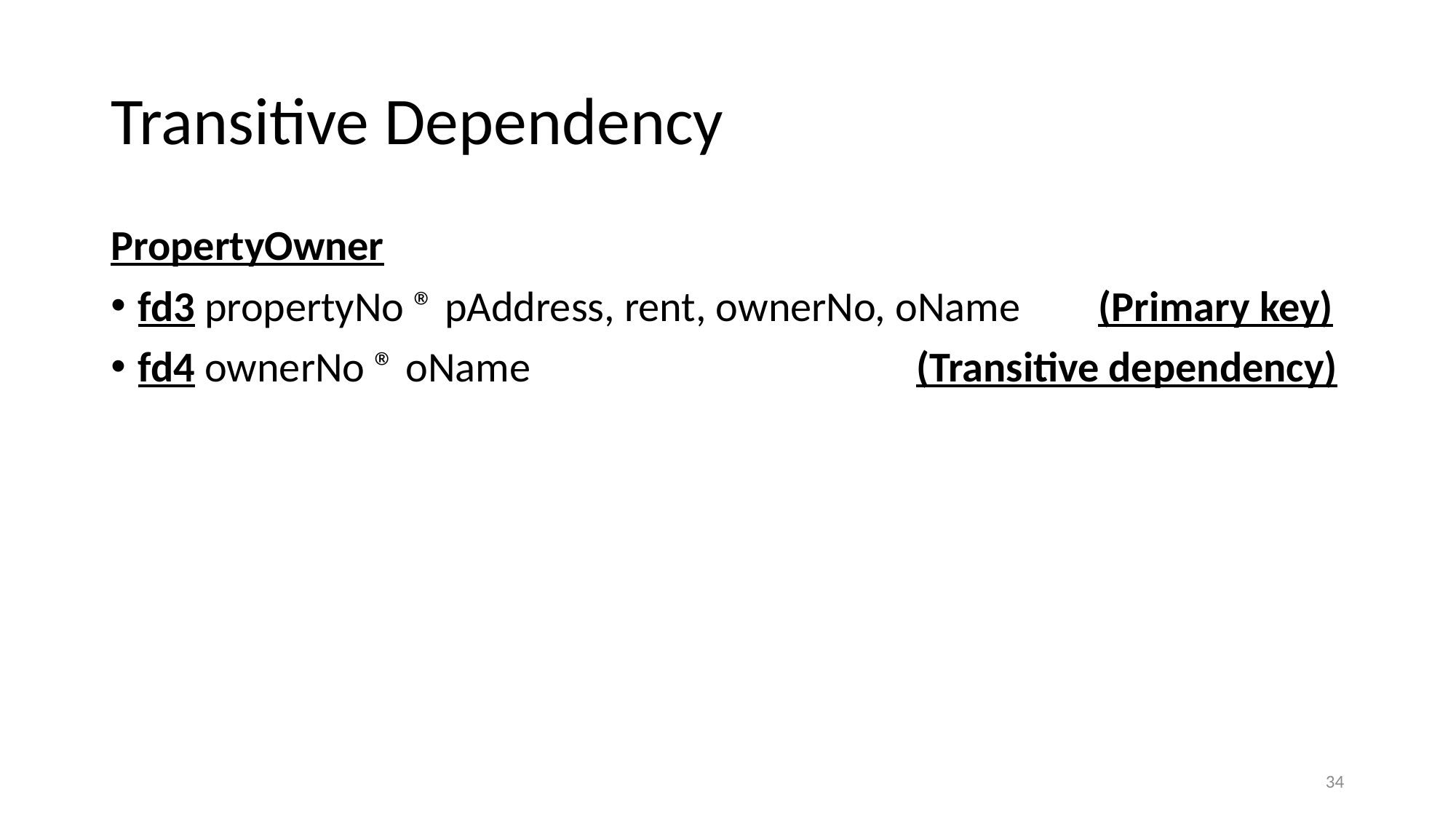

# Transitive Dependency
PropertyOwner
fd3 propertyNo ® pAddress, rent, ownerNo, oName        (Primary key)
fd4 ownerNo ® oName                                        (Transitive dependency)
34